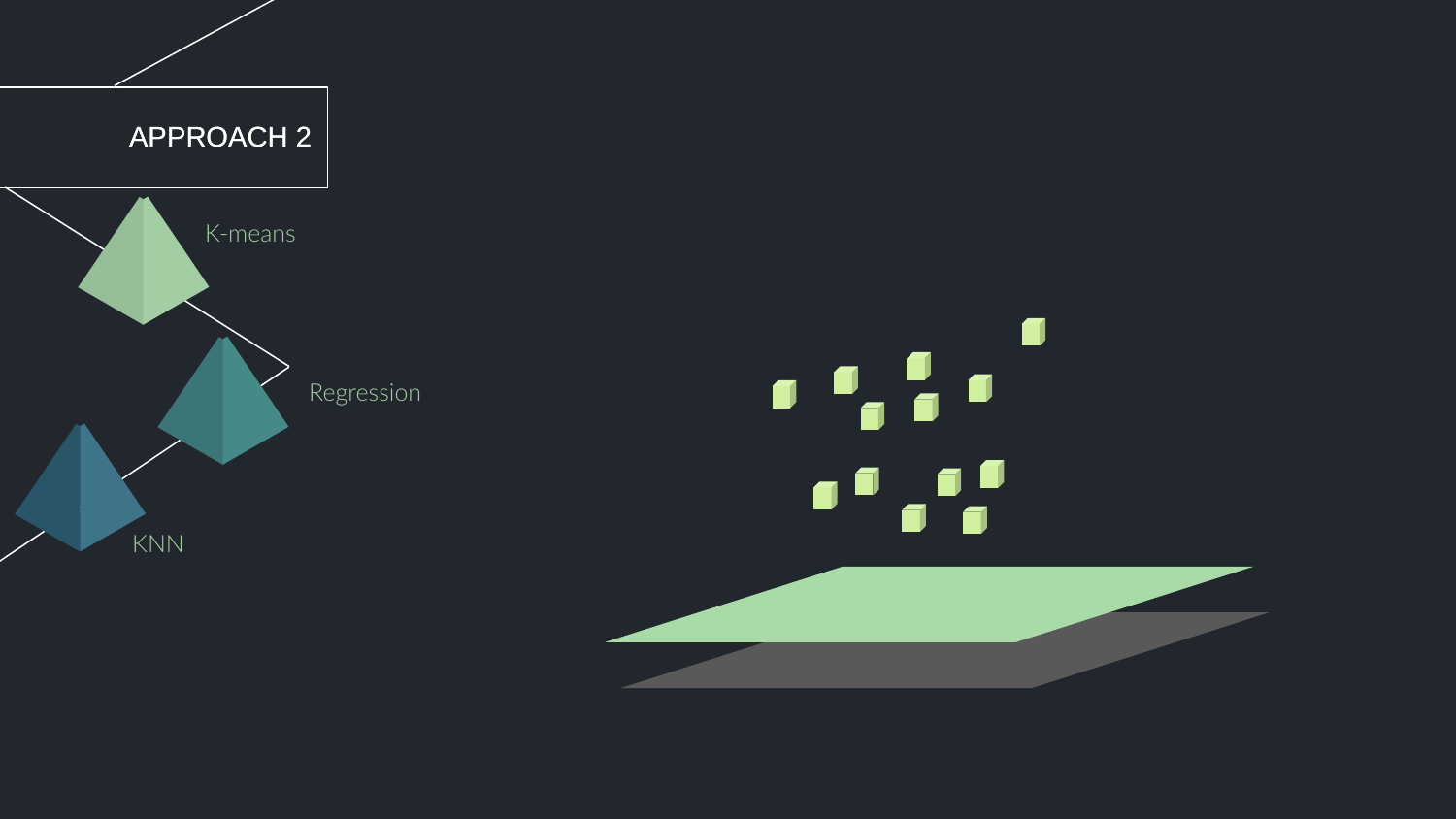

# APPROACH 2
APPROACH 2

K-means

Regression

KNN